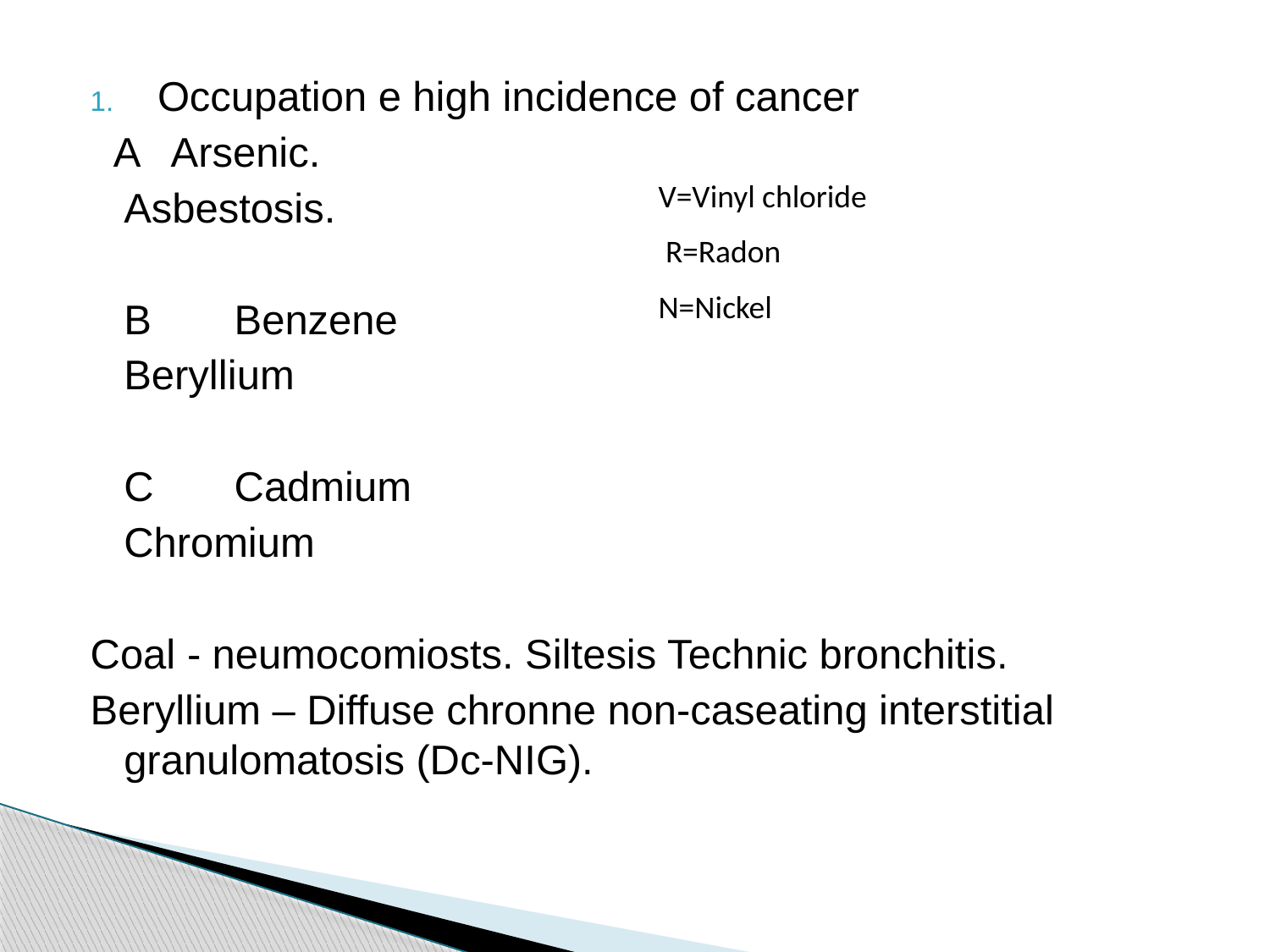

Occupation e high incidence of cancer
  A   Arsenic.
		Asbestosis.

	B	Benzene
		Beryllium

	C	Cadmium
		Chromium

Coal - neumocomiosts. Siltesis Technic bronchitis.
Beryllium – Diffuse chronne non-caseating interstitial granulomatosis (Dc-NIG).

V=Vinyl chloride
 R=Radon
N=Nickel